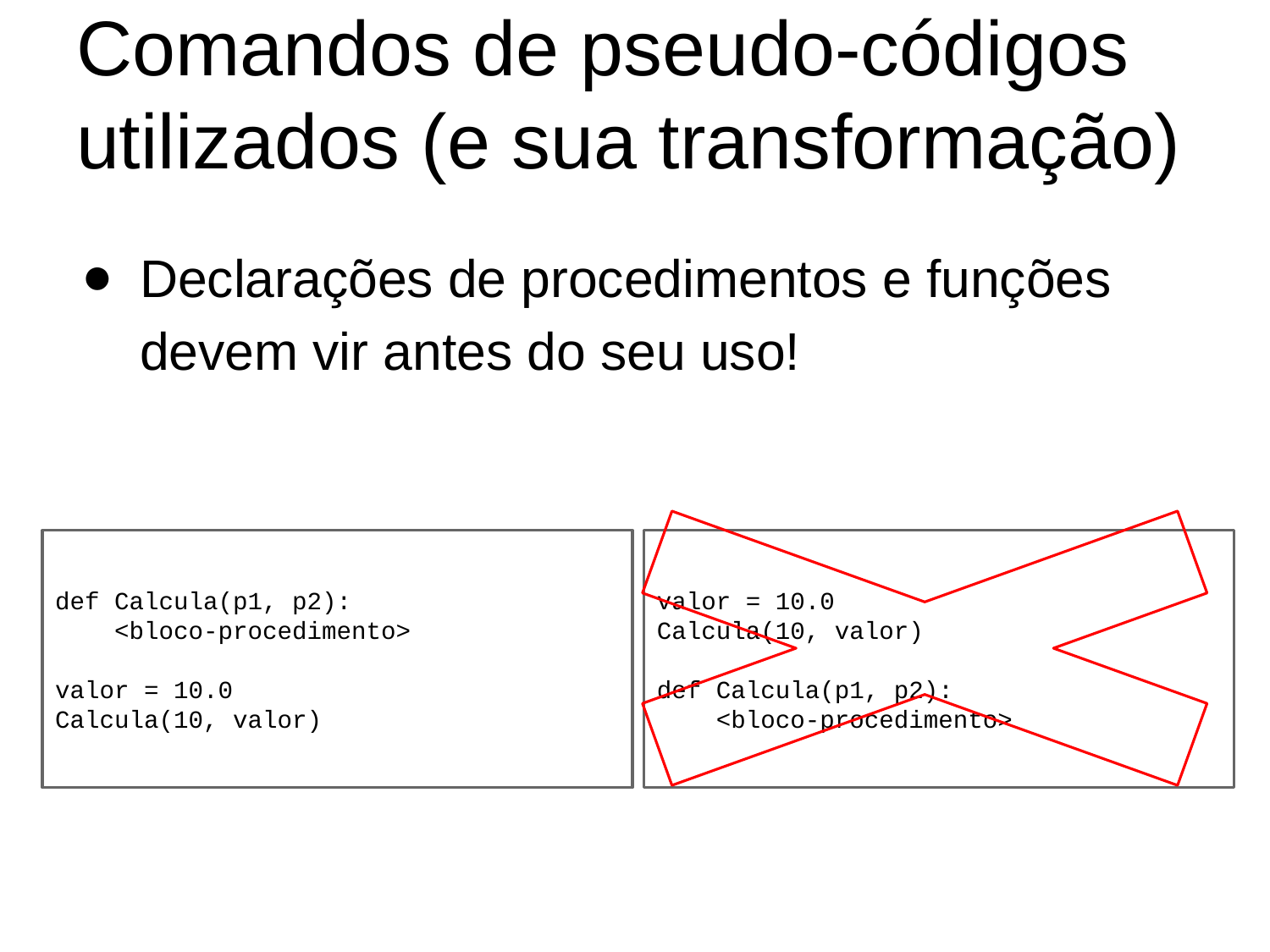

# Comandos de pseudo-códigos utilizados (e sua transformação)
Declarações de procedimentos e funções devem vir antes do seu uso!

def Calcula(p1, p2):
    <bloco-procedimento>

valor = 10.0
Calcula(10, valor)

valor = 10.0
Calcula(10, valor)

def Calcula(p1, p2):
    <bloco-procedimento>